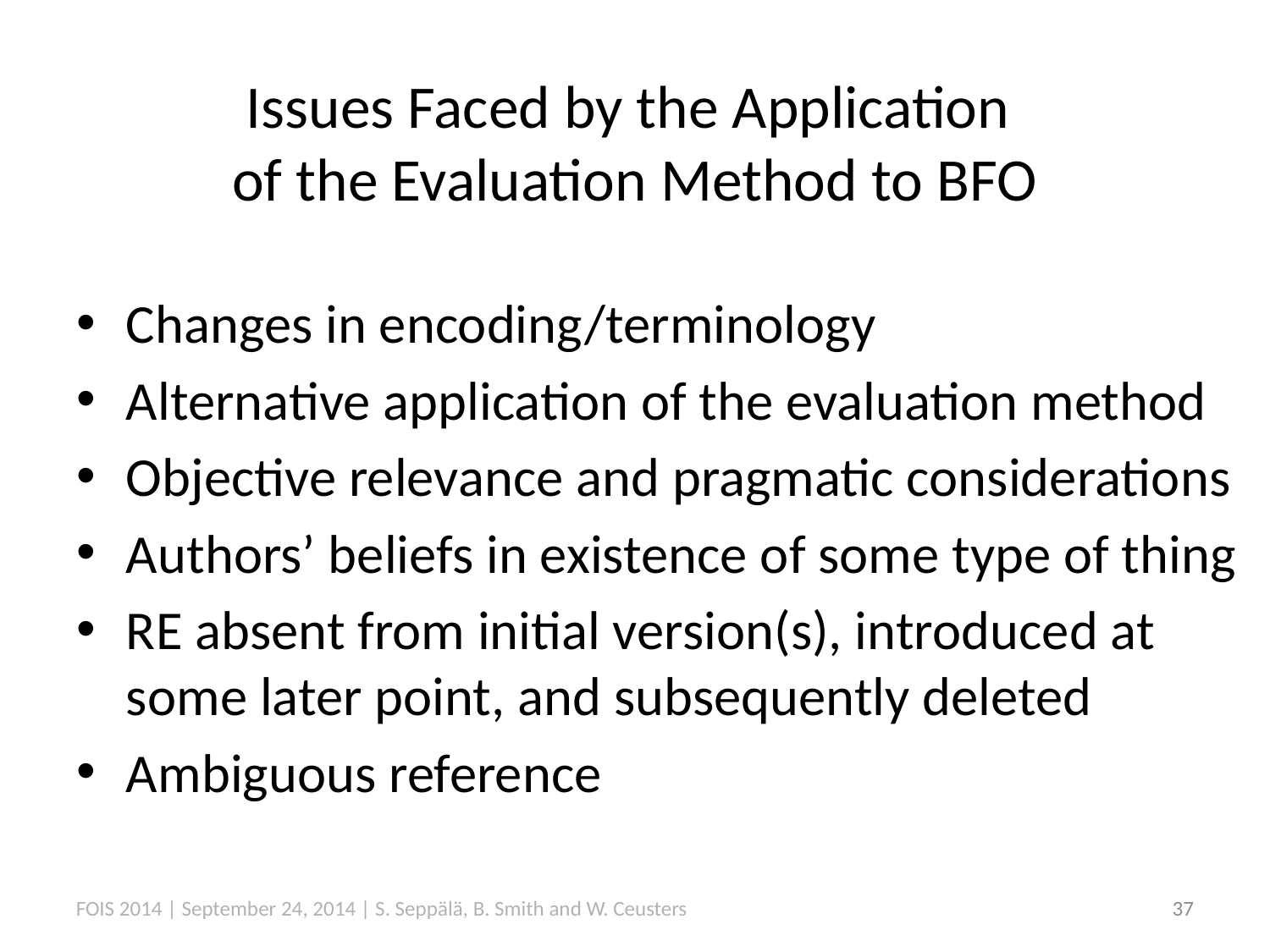

# Issues Faced by the Application of the Evaluation Method to BFO
Changes in encoding/terminology
Alternative application of the evaluation method
Objective relevance and pragmatic considerations
Authors’ beliefs in existence of some type of thing
RE absent from initial version(s), introduced at some later point, and subsequently deleted
Ambiguous reference
FOIS 2014 | September 24, 2014 | S. Seppälä, B. Smith and W. Ceusters
37